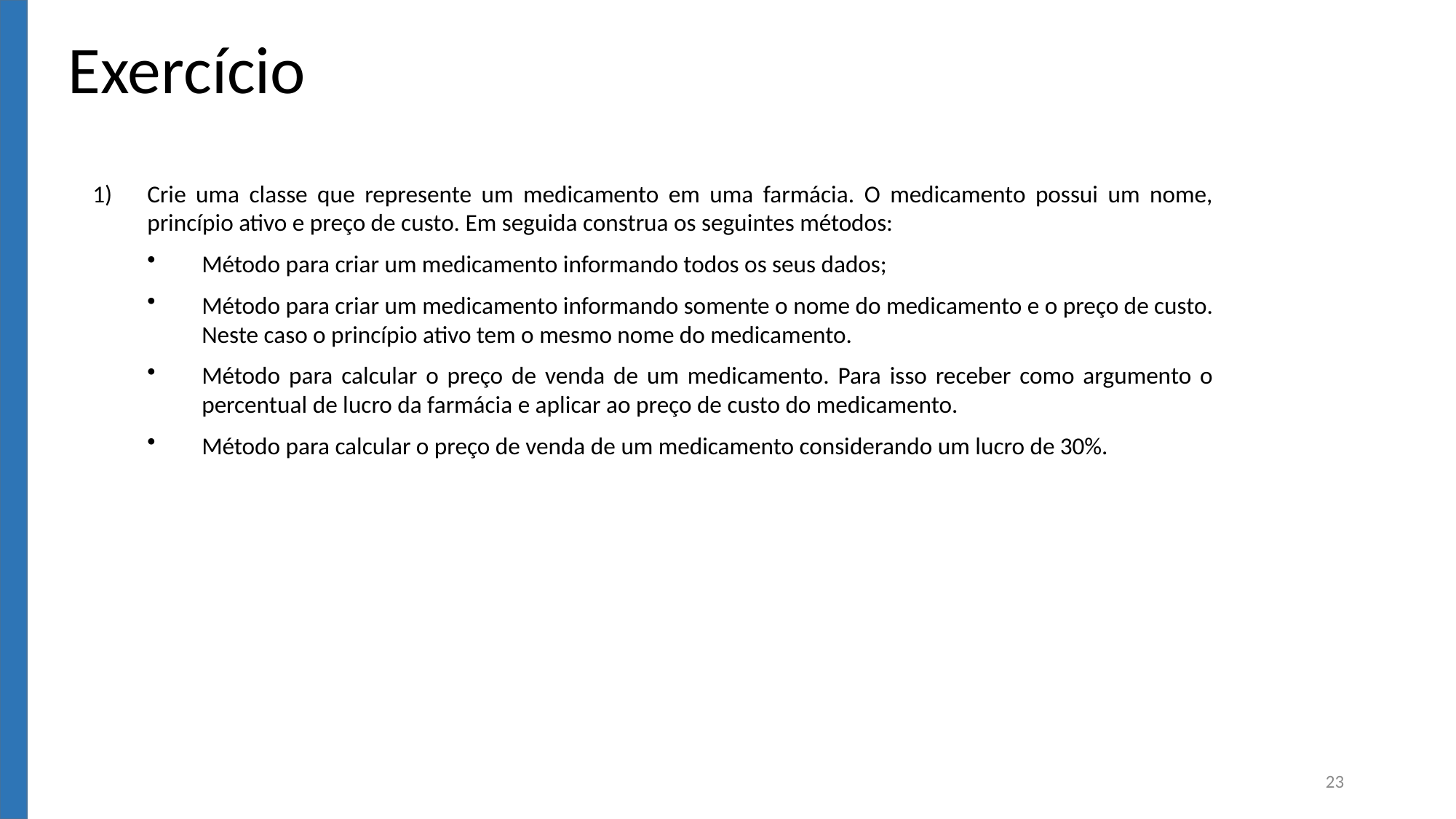

Exercício
Crie uma classe que represente um medicamento em uma farmácia. O medicamento possui um nome, princípio ativo e preço de custo. Em seguida construa os seguintes métodos:
Método para criar um medicamento informando todos os seus dados;
Método para criar um medicamento informando somente o nome do medicamento e o preço de custo. Neste caso o princípio ativo tem o mesmo nome do medicamento.
Método para calcular o preço de venda de um medicamento. Para isso receber como argumento o percentual de lucro da farmácia e aplicar ao preço de custo do medicamento.
Método para calcular o preço de venda de um medicamento considerando um lucro de 30%.
23